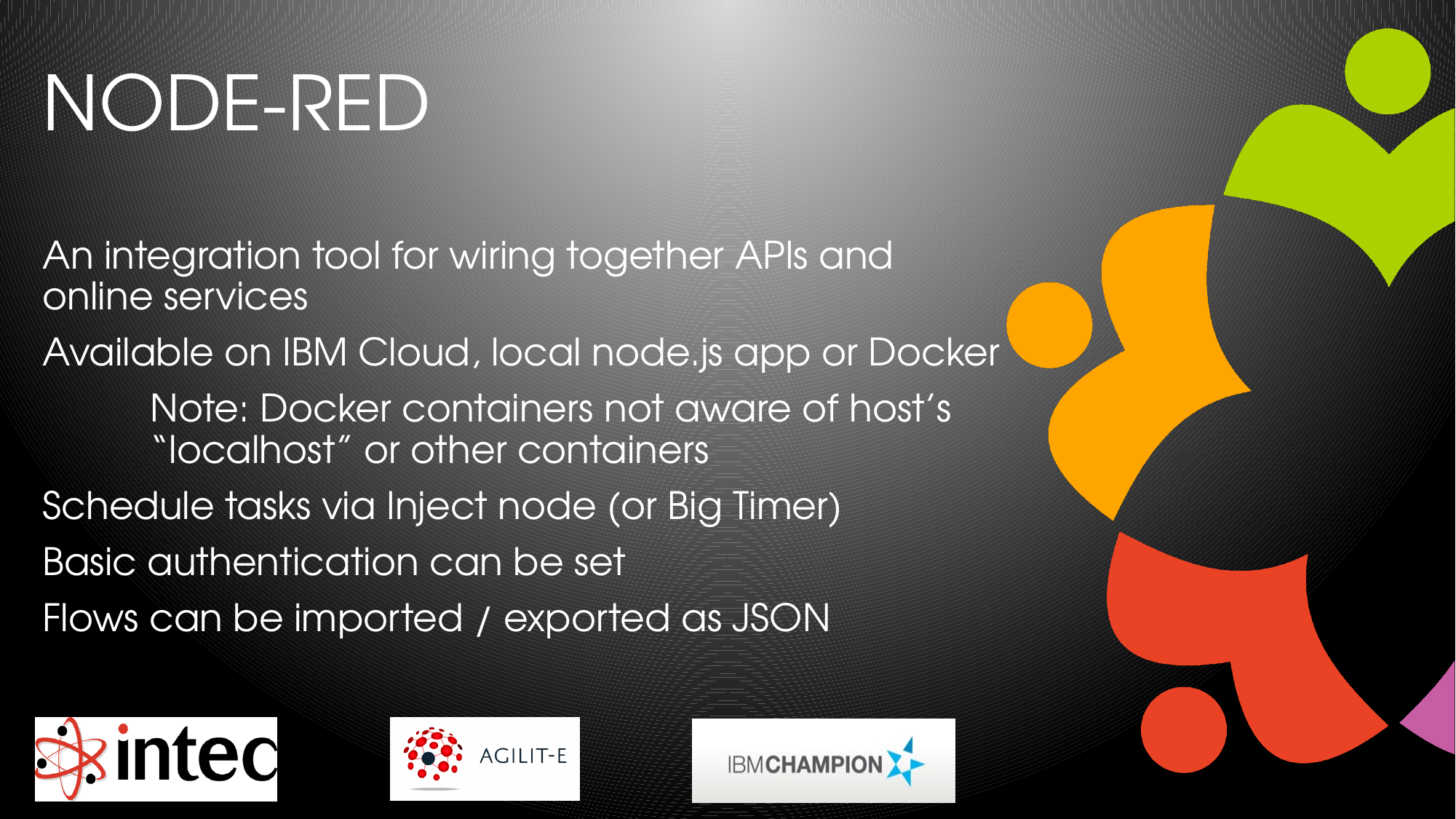

# Node-red
An integration tool for wiring together APIs and online services
Available on IBM Cloud, local node.js app or Docker
	Note: Docker containers not aware of host’s “localhost” or other containers
Schedule tasks via Inject node (or Big Timer)
Basic authentication can be set
Flows can be imported / exported as JSON